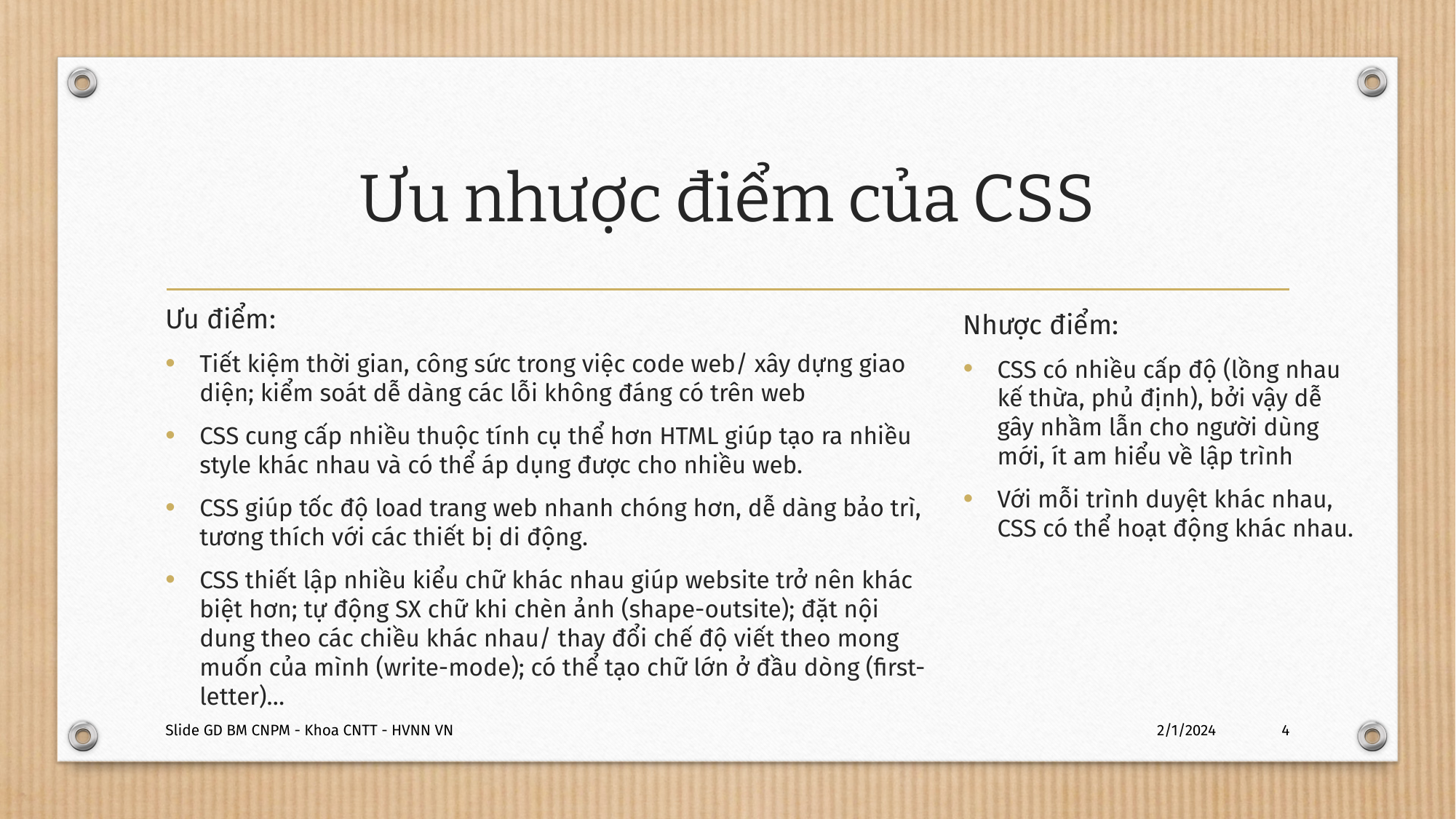

# Ưu nhược điểm của CSS
Ưu điểm:
Tiết kiệm thời gian, công sức trong việc code web/ xây dựng giao diện; kiểm soát dễ dàng các lỗi không đáng có trên web
CSS cung cấp nhiều thuộc tính cụ thể hơn HTML giúp tạo ra nhiều style khác nhau và có thể áp dụng được cho nhiều web.
CSS giúp tốc độ load trang web nhanh chóng hơn, dễ dàng bảo trì, tương thích với các thiết bị di động.
CSS thiết lập nhiều kiểu chữ khác nhau giúp website trở nên khác biệt hơn; tự động SX chữ khi chèn ảnh (shape-outsite); đặt nội dung theo các chiều khác nhau/ thay đổi chế độ viết theo mong muốn của mình (write-mode); có thể tạo chữ lớn ở đầu dòng (first-letter)…

Nhược điểm:
CSS có nhiều cấp độ (lồng nhau kế thừa, phủ định), bởi vậy dễ gây nhầm lẫn cho người dùng mới, ít am hiểu về lập trình
Với mỗi trình duyệt khác nhau, CSS có thể hoạt động khác nhau.

Slide GD BM CNPM - Khoa CNTT - HVNN VN
2/1/2024
4